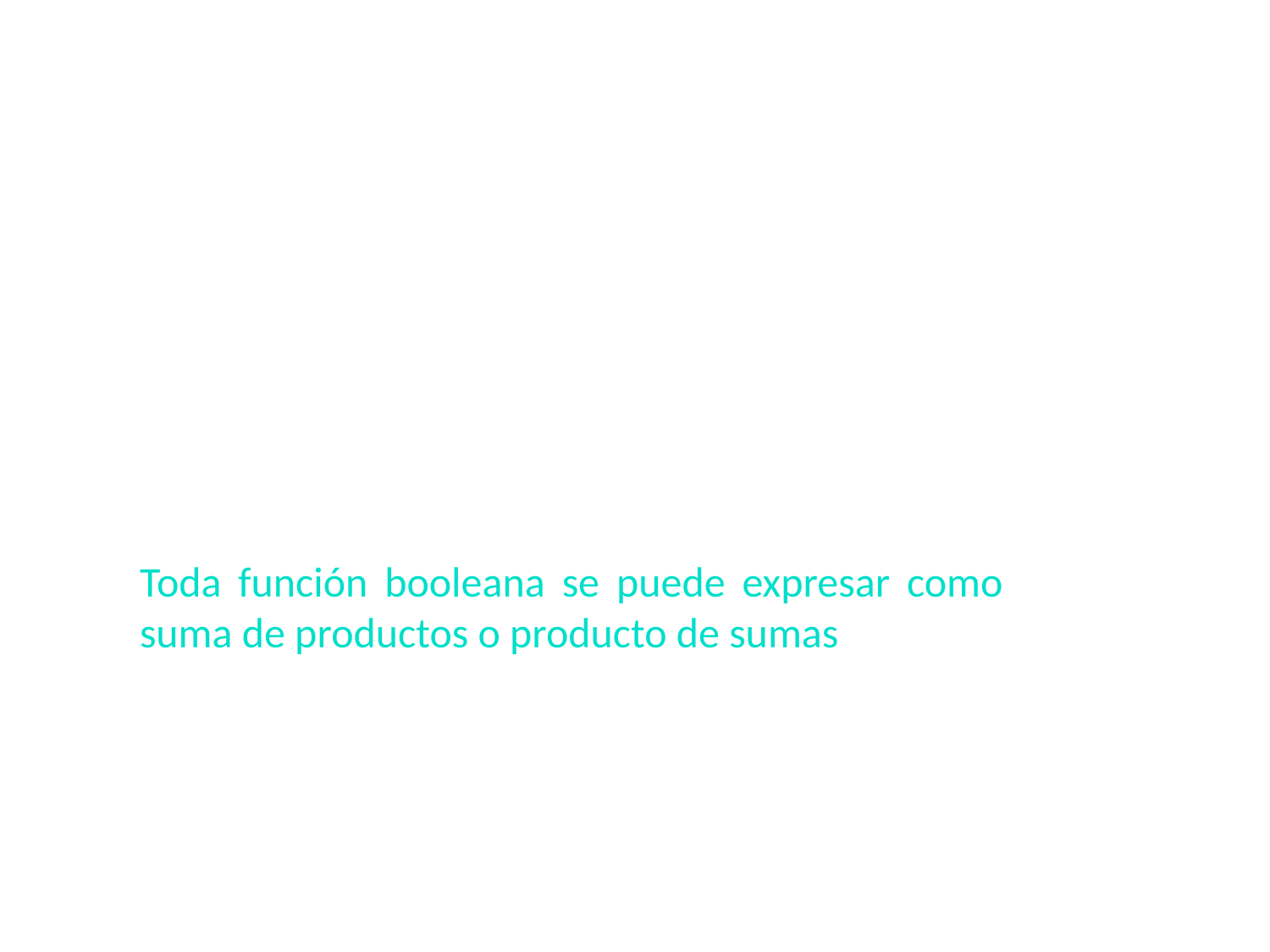

# Funciones Booleanas.
Formas Canónicas:

Cuando una función booleana se expresa como suma de mintérminos o producto de maxtérminos, se dice  que la función se encuentra en su forma canónica.

Toda función booleana se puede expresar como suma de productos o producto de sumas